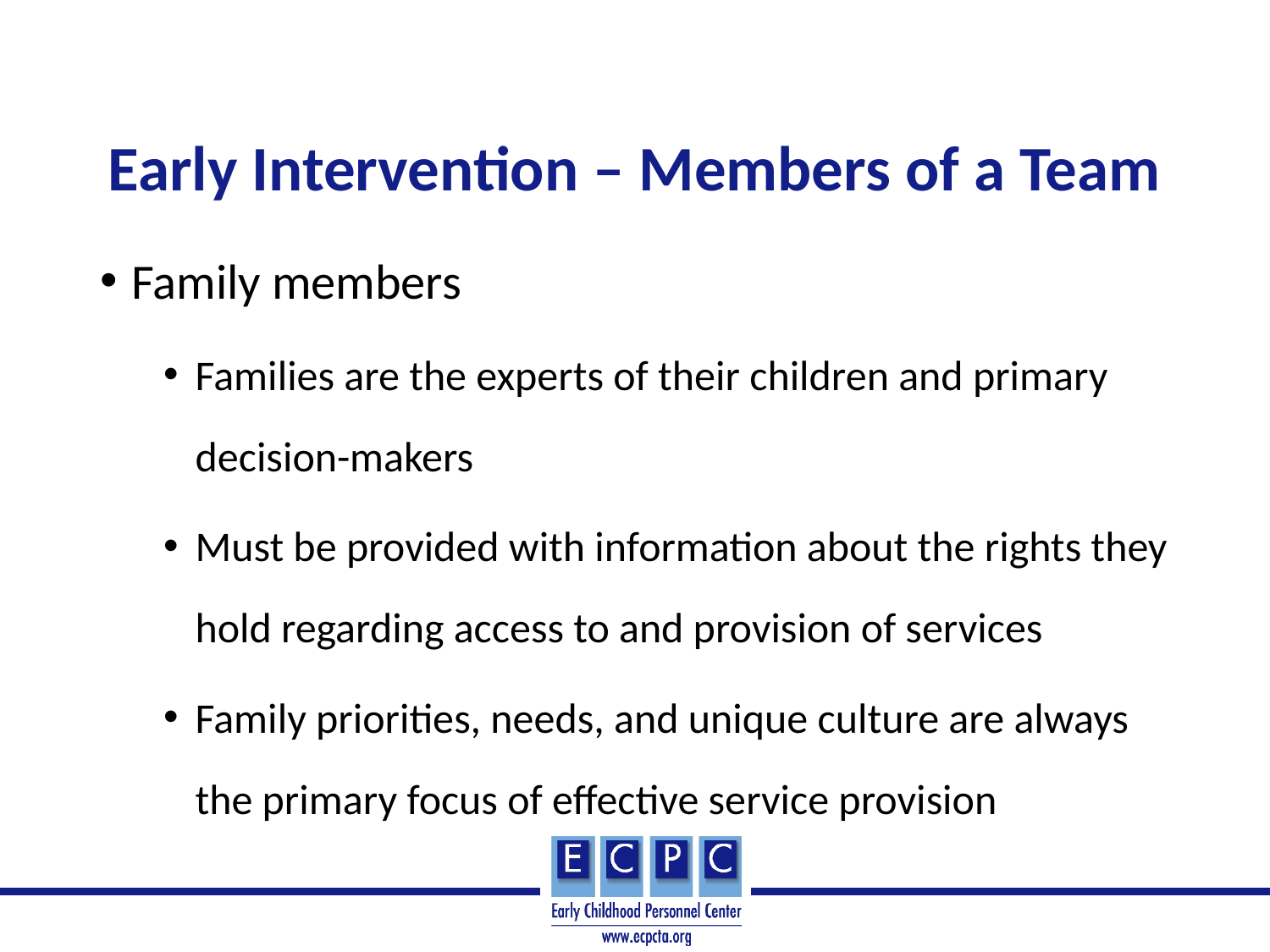

# Early Intervention – Members of a Team
Family members
Families are the experts of their children and primary decision-makers
Must be provided with information about the rights they hold regarding access to and provision of services
Family priorities, needs, and unique culture are always the primary focus of effective service provision